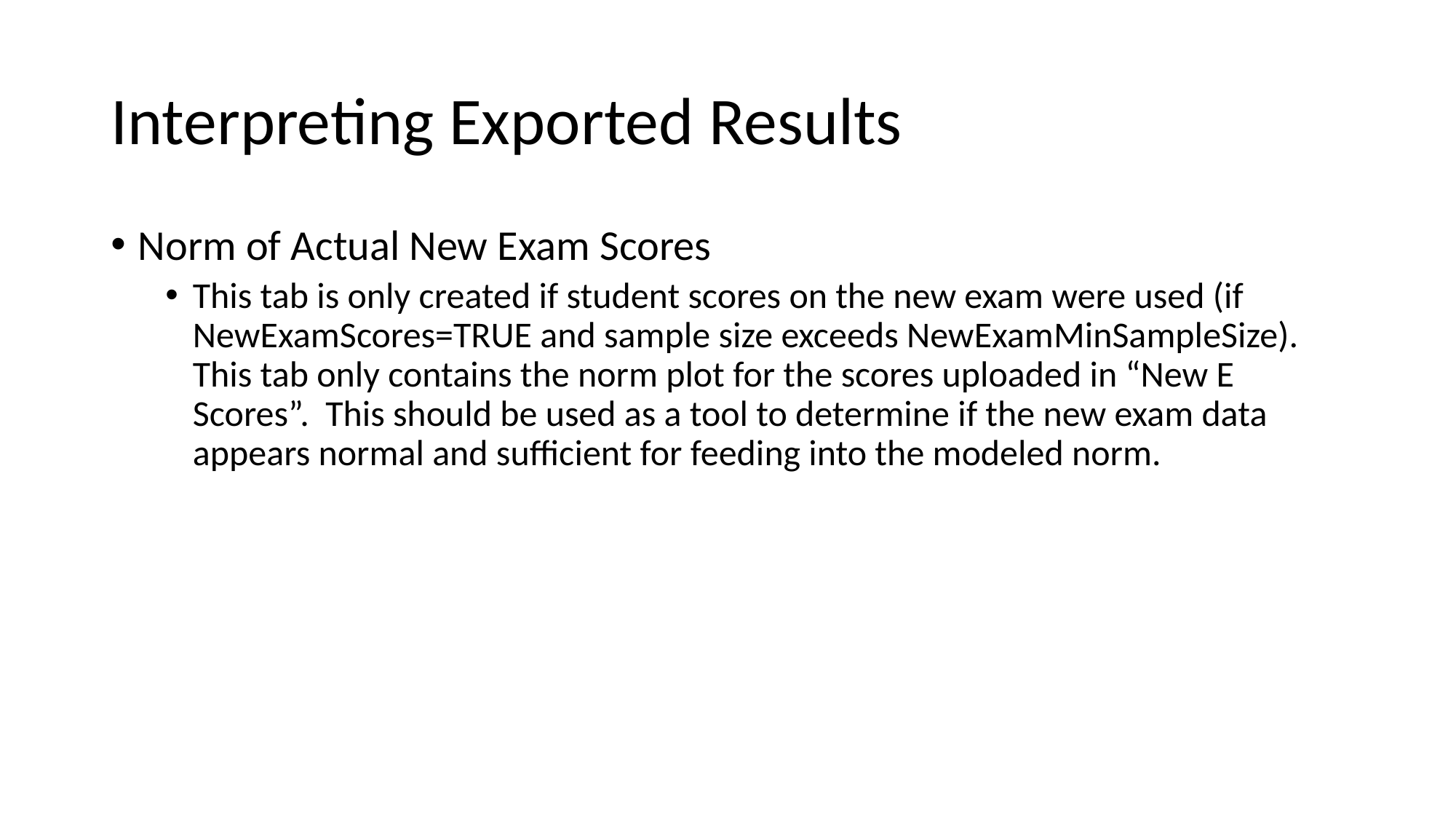

# Interpreting Exported Results
Norm of Actual New Exam Scores
This tab is only created if student scores on the new exam were used (if NewExamScores=TRUE and sample size exceeds NewExamMinSampleSize).  This tab only contains the norm plot for the scores uploaded in “New E Scores”.  This should be used as a tool to determine if the new exam data appears normal and sufficient for feeding into the modeled norm.